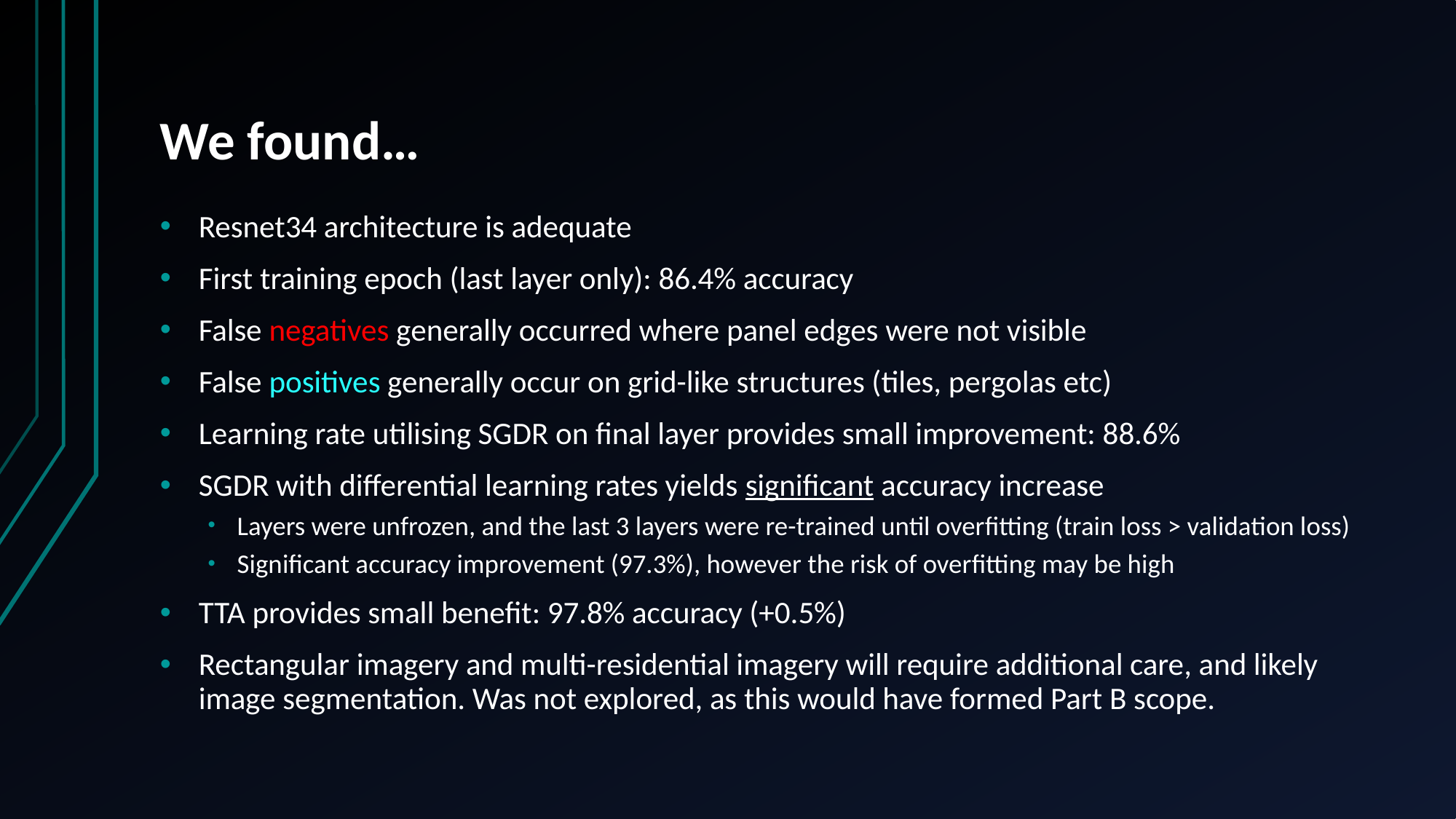

# We found…
Resnet34 architecture is adequate
First training epoch (last layer only): 86.4% accuracy
False negatives generally occurred where panel edges were not visible
False positives generally occur on grid-like structures (tiles, pergolas etc)
Learning rate utilising SGDR on final layer provides small improvement: 88.6%
SGDR with differential learning rates yields significant accuracy increase
Layers were unfrozen, and the last 3 layers were re-trained until overfitting (train loss > validation loss)
Significant accuracy improvement (97.3%), however the risk of overfitting may be high
TTA provides small benefit: 97.8% accuracy (+0.5%)
Rectangular imagery and multi-residential imagery will require additional care, and likely image segmentation. Was not explored, as this would have formed Part B scope.